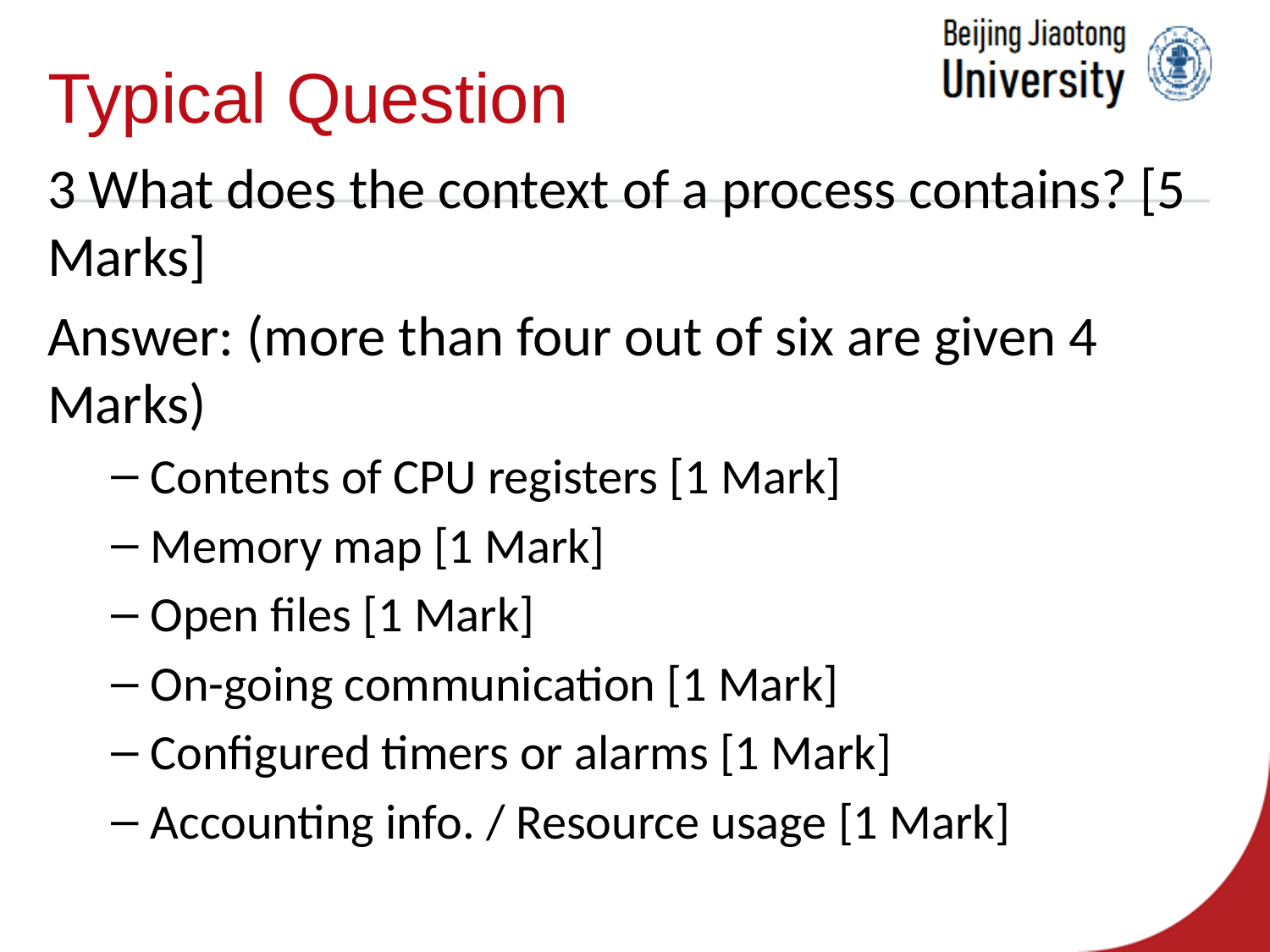

# Typical Question
3 What does the context of a process contains? [5 Marks]
Answer: (more than four out of six are given 4 Marks)
Contents of CPU registers [1 Mark]
Memory map [1 Mark]
Open files [1 Mark]
On-going communication [1 Mark]
Configured timers or alarms [1 Mark]
Accounting info. / Resource usage [1 Mark]

Overview                              CSc240 Software Design
7